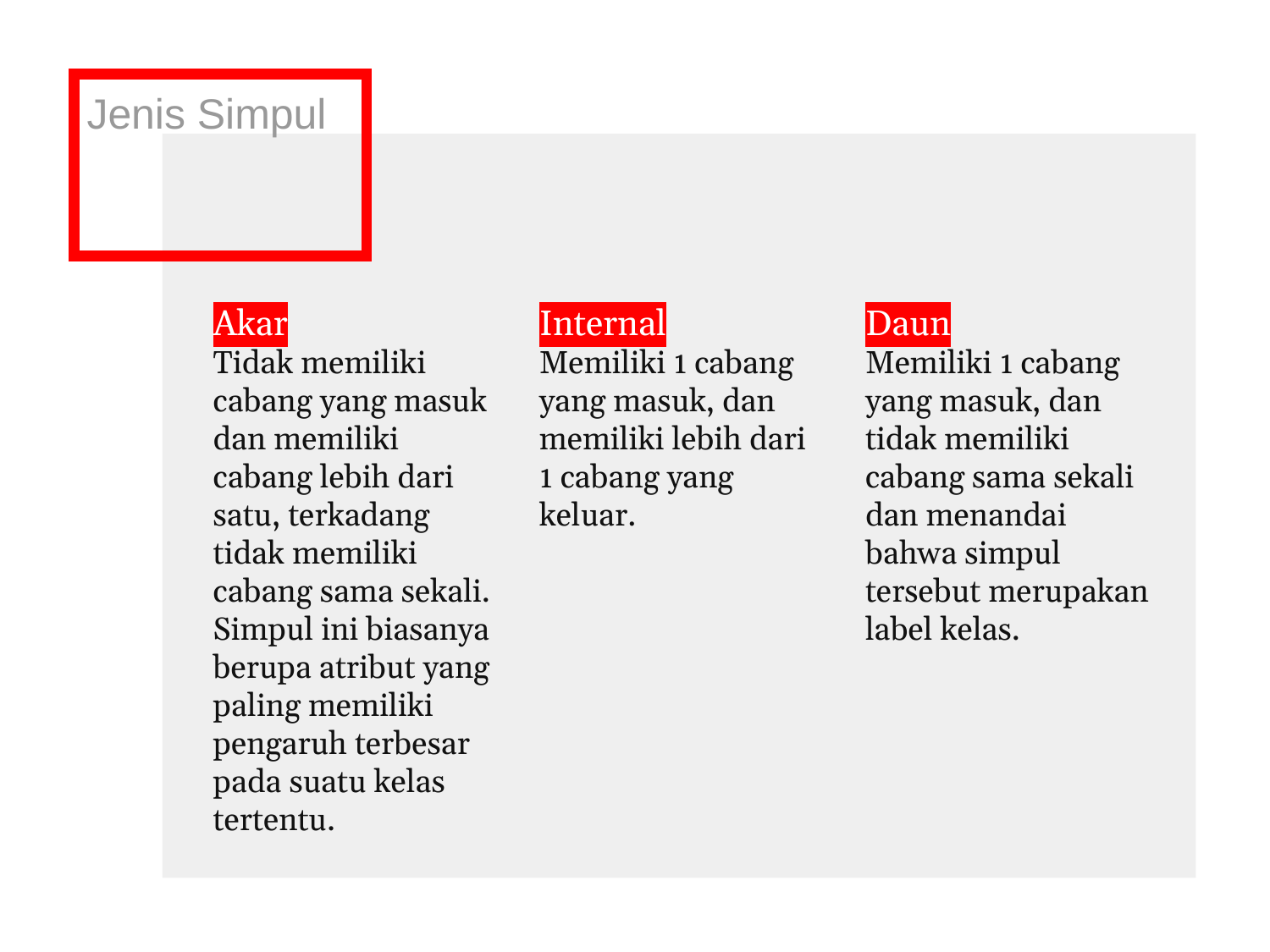

# Jenis Simpul
Akar
Tidak memiliki cabang yang masuk dan memiliki cabang lebih dari satu, terkadang tidak memiliki cabang sama sekali. Simpul ini biasanya berupa atribut yang paling memiliki pengaruh terbesar pada suatu kelas tertentu.
Internal
Memiliki 1 cabang yang masuk, dan memiliki lebih dari 1 cabang yang keluar.
Daun
Memiliki 1 cabang yang masuk, dan tidak memiliki cabang sama sekali dan menandai bahwa simpul tersebut merupakan label kelas.